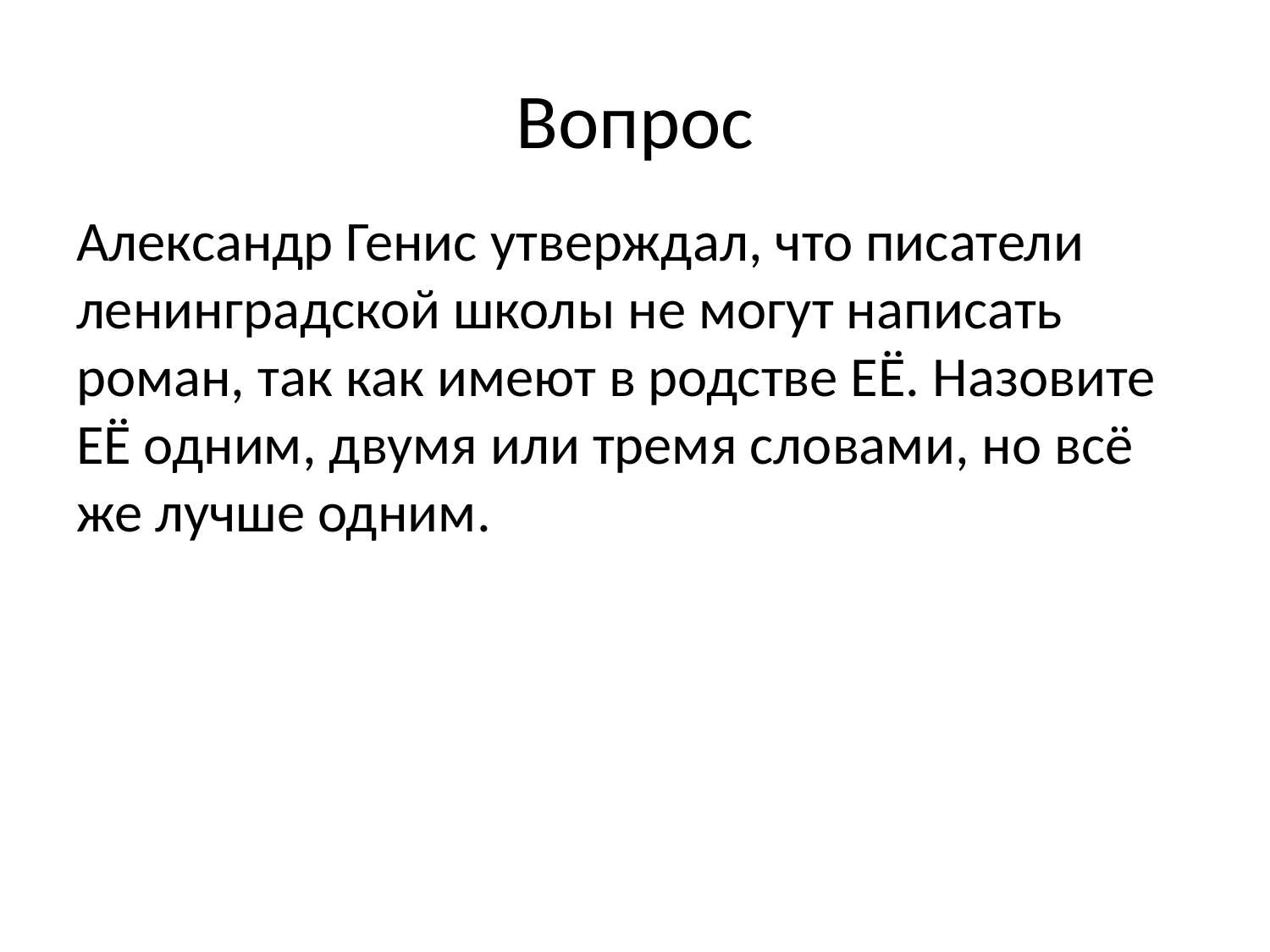

# Вопрос
Александр Генис утверждал, что писатели ленинградской школы не могут написать роман, так как имеют в родстве ЕЁ. Назовите ЕЁ одним, двумя или тремя словами, но всё же лучше одним.